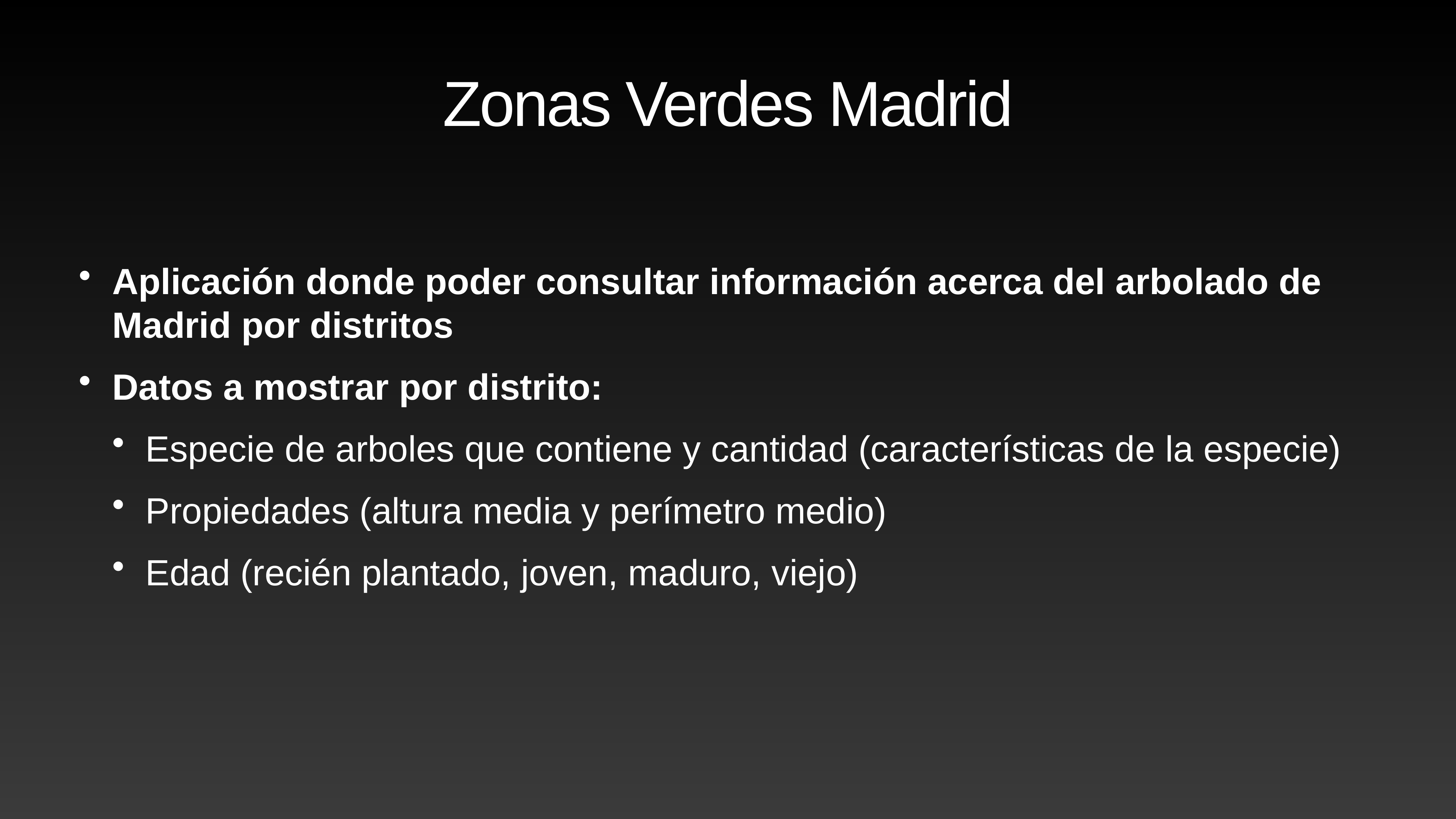

# Zonas Verdes Madrid
Aplicación donde poder consultar información acerca del arbolado de Madrid por distritos
Datos a mostrar por distrito:
Especie de arboles que contiene y cantidad (características de la especie)
Propiedades (altura media y perímetro medio)
Edad (recién plantado, joven, maduro, viejo)